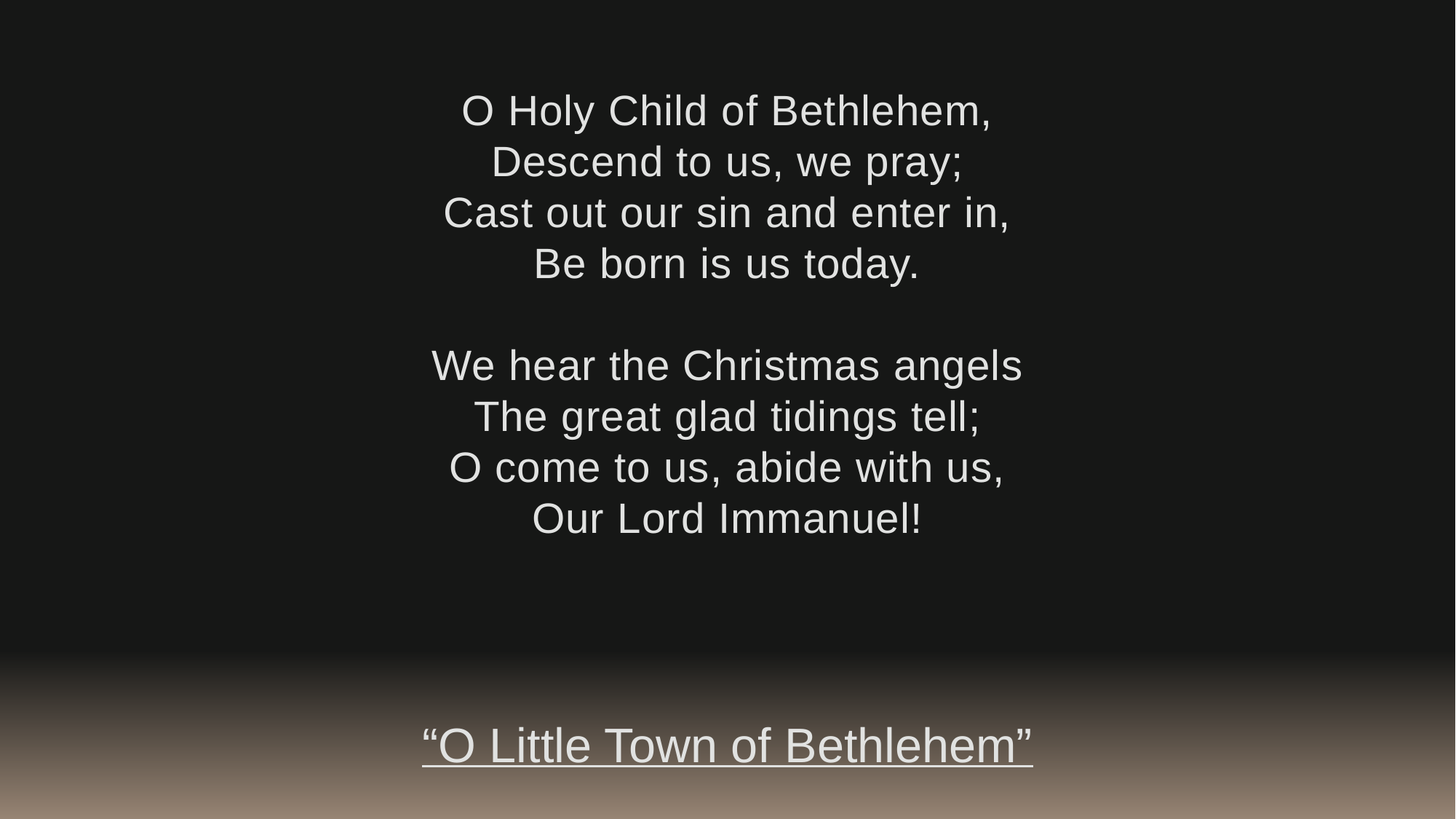

O Holy Child of Bethlehem,
Descend to us, we pray;
Cast out our sin and enter in,
Be born is us today.

We hear the Christmas angels
The great glad tidings tell;
O come to us, abide with us,
Our Lord Immanuel!

“O Little Town of Bethlehem”